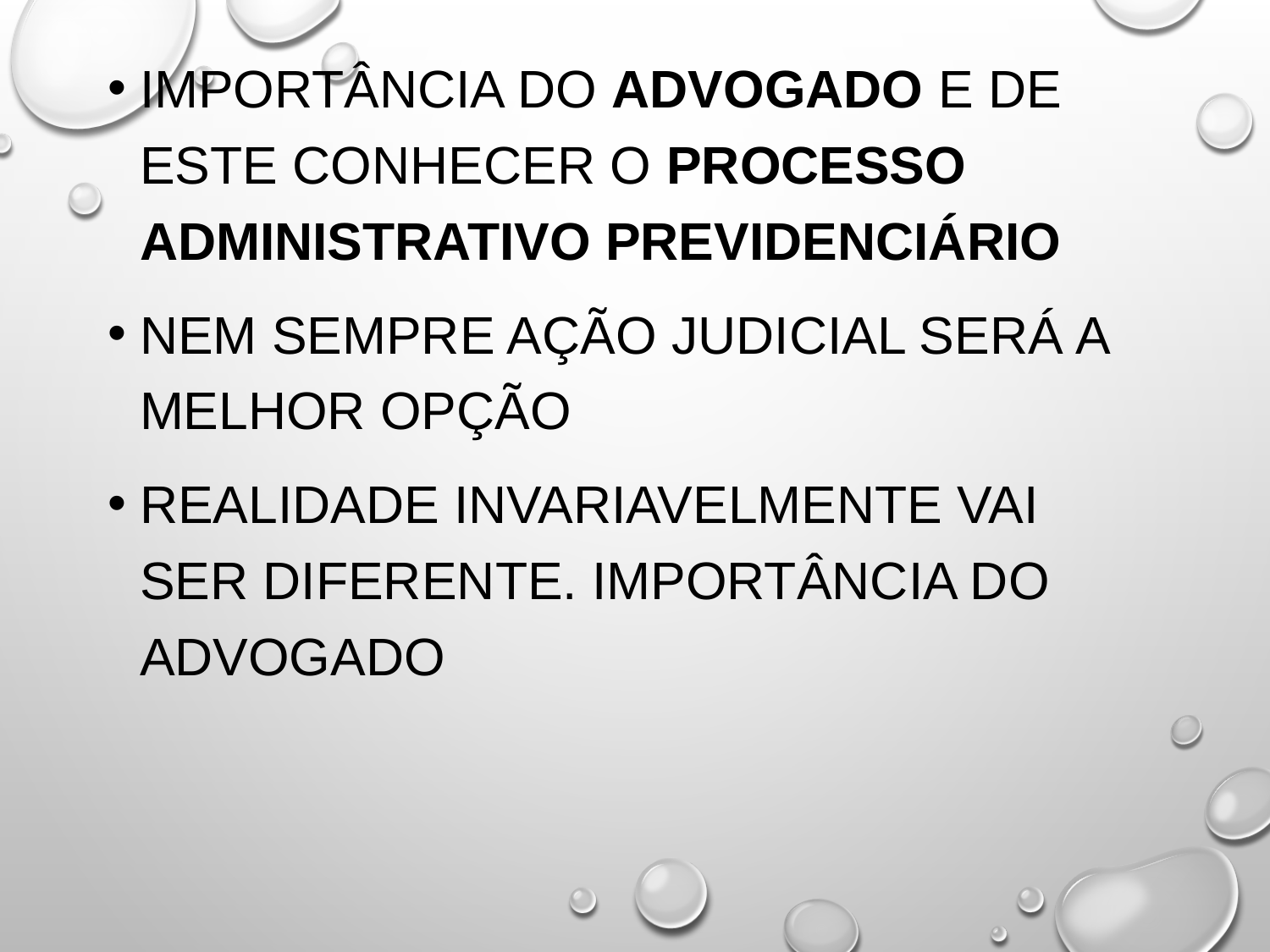

Importância do advogado e de este conhecer o processo administrativo previdenciário
Nem sempre ação judicial será a melhor opção
Realidade invariavelmente vai ser diferente. Importância do advogado
#